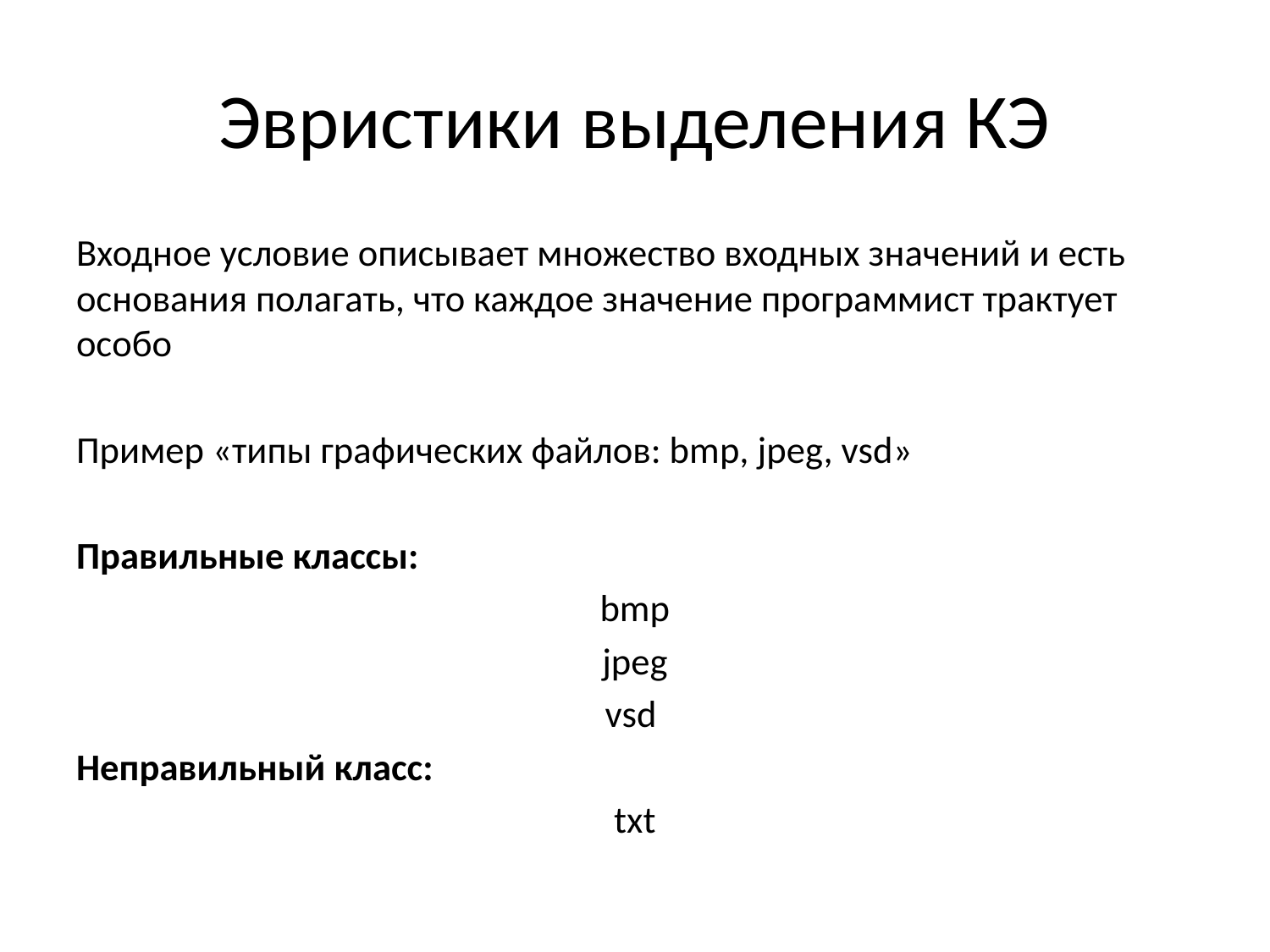

# Эвристики выделения КЭ
Входное условие описывает множество входных значений и есть основания полагать, что каждое значение программист трактует особо

Пример «типы графических файлов: bmp, jpeg, vsd»

Правильные классы:
bmp
jpeg
vsd
Неправильный класс:
txt